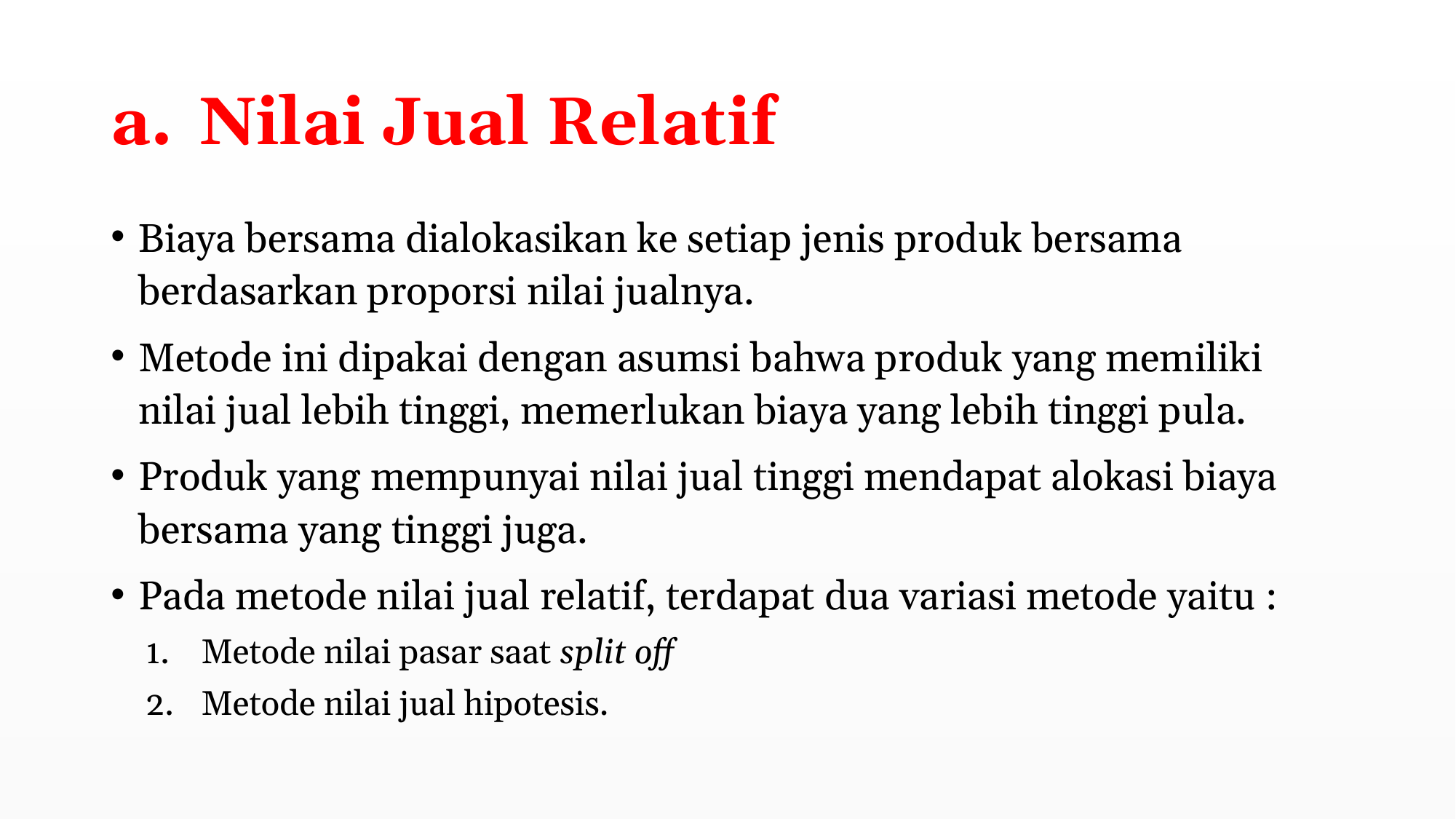

# Nilai Jual Relatif
Biaya bersama dialokasikan ke setiap jenis produk bersama berdasarkan proporsi nilai jualnya.
Metode ini dipakai dengan asumsi bahwa produk yang memiliki nilai jual lebih tinggi, memerlukan biaya yang lebih tinggi pula.
Produk yang mempunyai nilai jual tinggi mendapat alokasi biaya bersama yang tinggi juga.
Pada metode nilai jual relatif, terdapat dua variasi metode yaitu :
Metode nilai pasar saat split off
Metode nilai jual hipotesis.